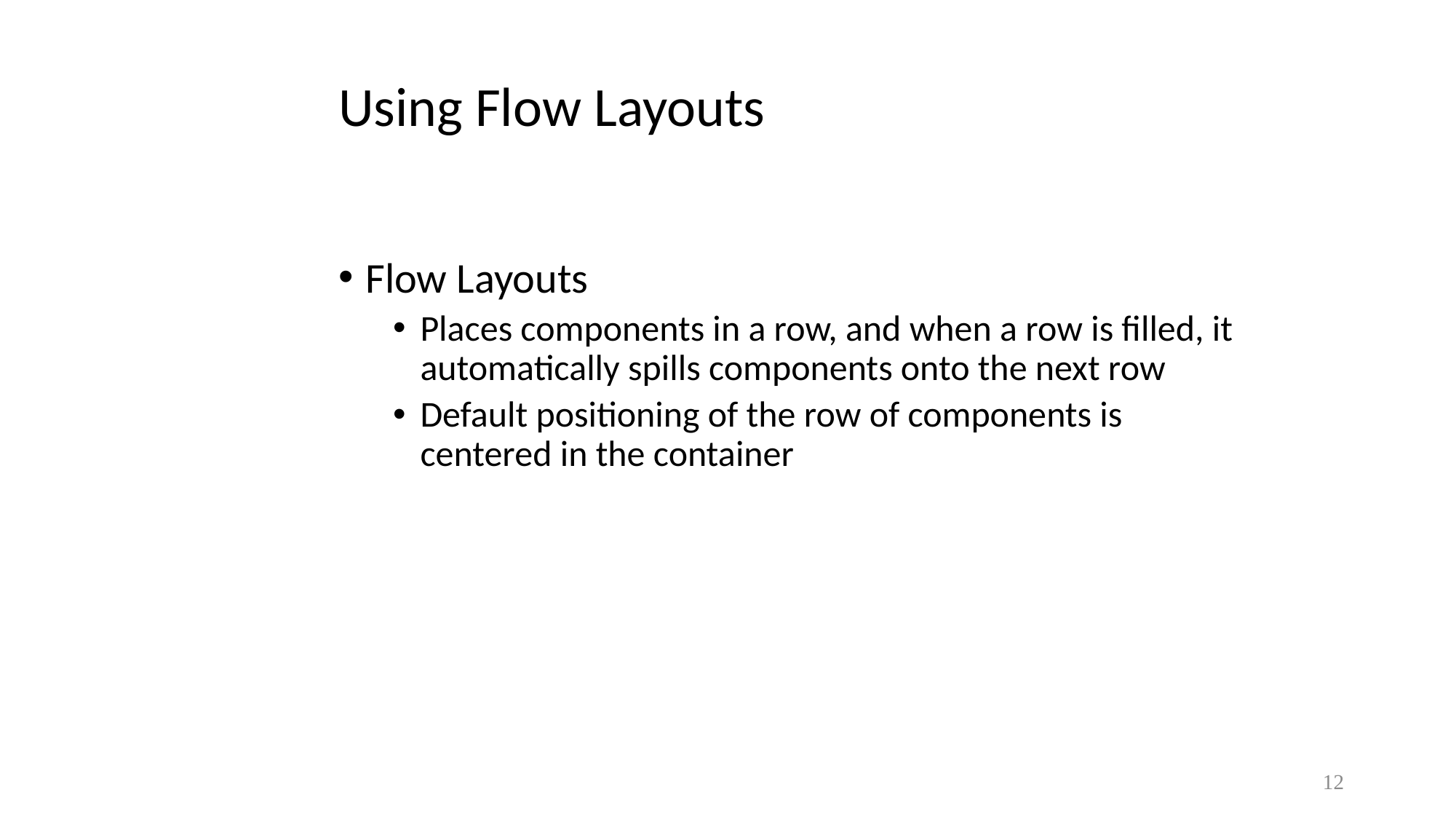

# Using Flow Layouts
Flow Layouts
Places components in a row, and when a row is filled, it automatically spills components onto the next row
Default positioning of the row of components is centered in the container
12